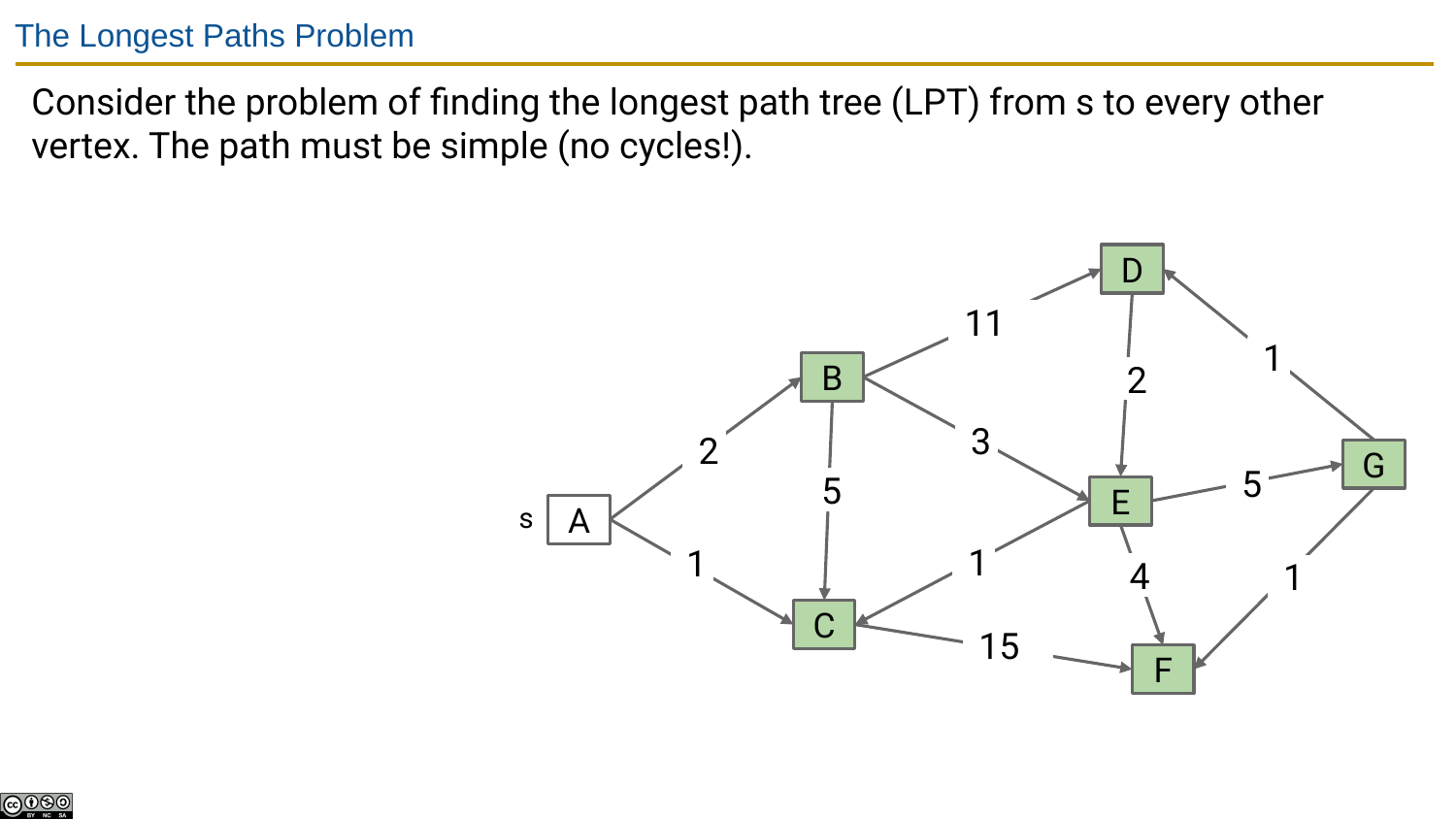

# The Longest Paths Problem
Consider the problem of finding the longest path tree (LPT) from s to every other vertex. The path must be simple (no cycles!).
D
11
1
B
2
3
2
G
5
5
E
s
A
1
1
4
1
C
15
F